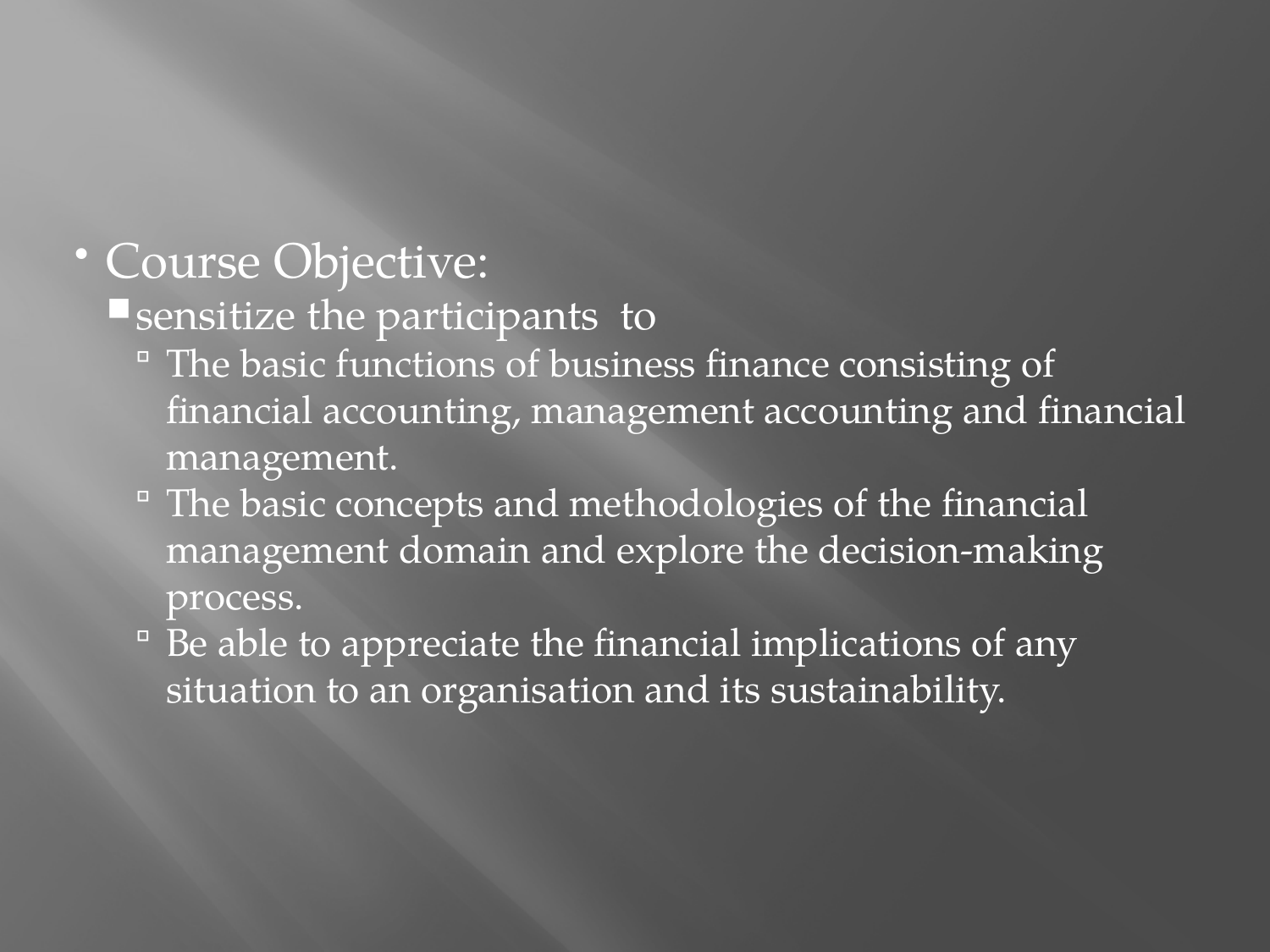

Course Objective:
sensitize the participants  to
The basic functions of business finance consisting of financial accounting, management accounting and financial management.
The basic concepts and methodologies of the financial management domain and explore the decision-making process.
Be able to appreciate the financial implications of any situation to an organisation and its sustainability.